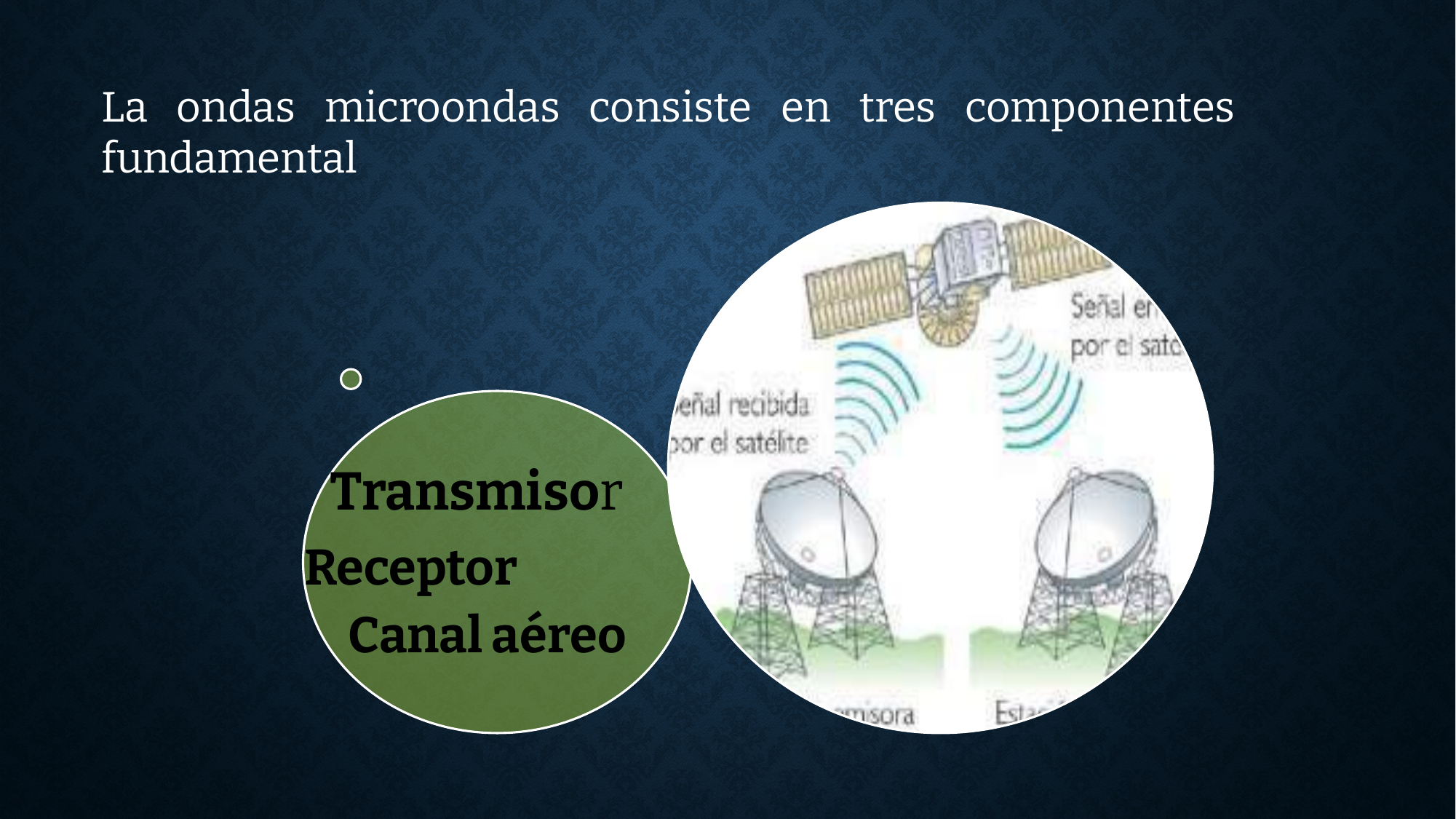

La ondas microondas consiste en tres componentes fundamental
Transmisor
Receptor
Canal aéreo